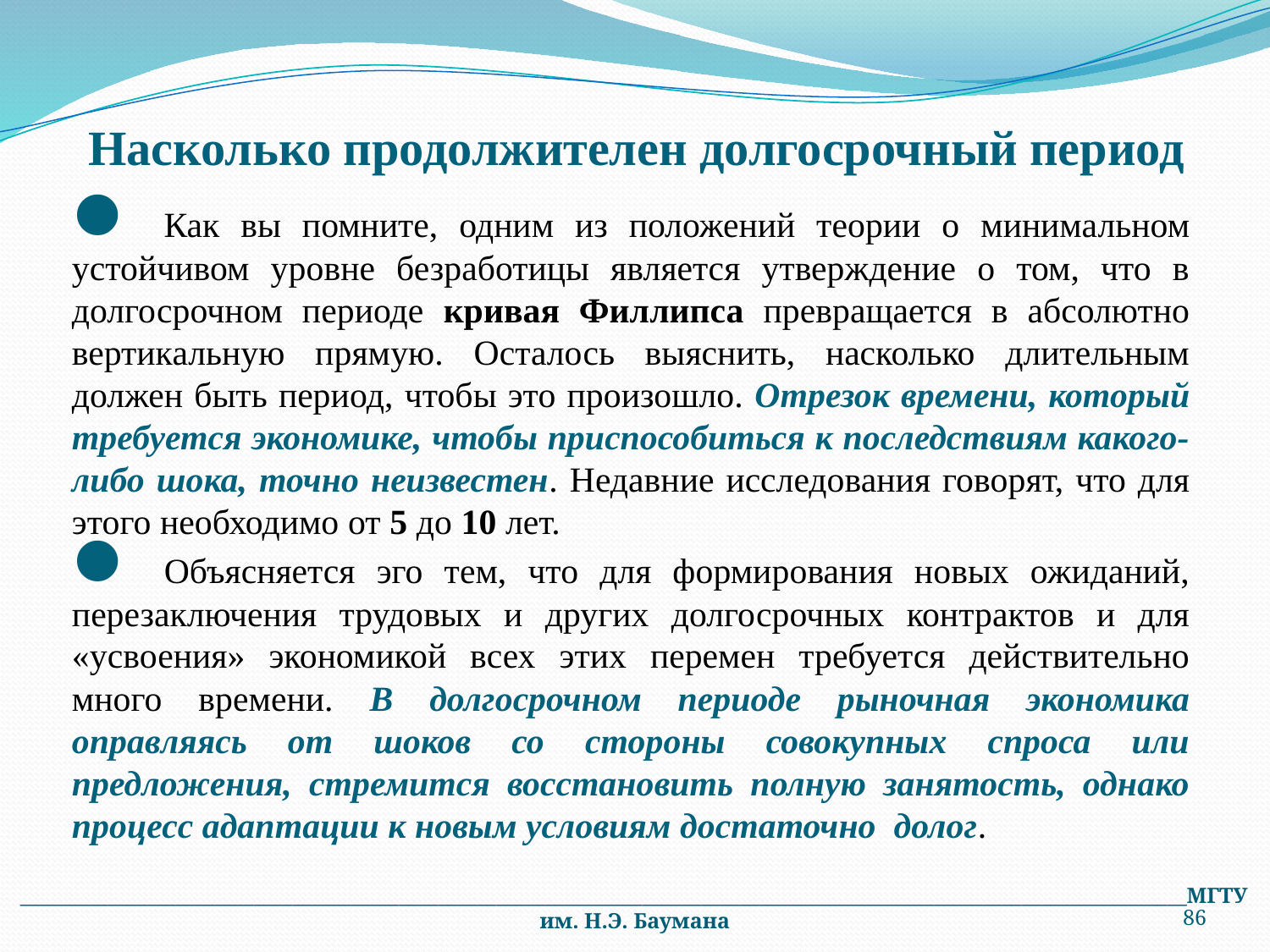

# Насколько продолжителен долгосрочный период
 Как вы помните, одним из положений теории о минимальном устойчивом уровне безработицы является утверждение о том, что в долгосрочном периоде кривая Филлипса превращается в абсолютно вертикальную прямую. Осталось выяснить, насколько длительным должен быть период, чтобы это произошло. Отрезок времени, который требуется экономике, чтобы приспособиться к последствиям какого-либо шока, точно неизвестен. Недавние исследования говорят, что для этого необходимо от 5 до 10 лет.
 Объясняется эго тем, что для формирования новых ожиданий, перезаключения трудовых и других долгосрочных контрактов и для «усвоения» экономикой всех этих перемен требуется действительно много времени. В долгосрочном периоде рыночная экономика оправляясь от шоков со стороны совокупных спроса или предложения, стремится восстановить полную занятость, однако процесс адаптации к новым условиям достаточно  долог.
________________________________________________________________________________________________________________________МГТУ им. Н.Э. Баумана
86